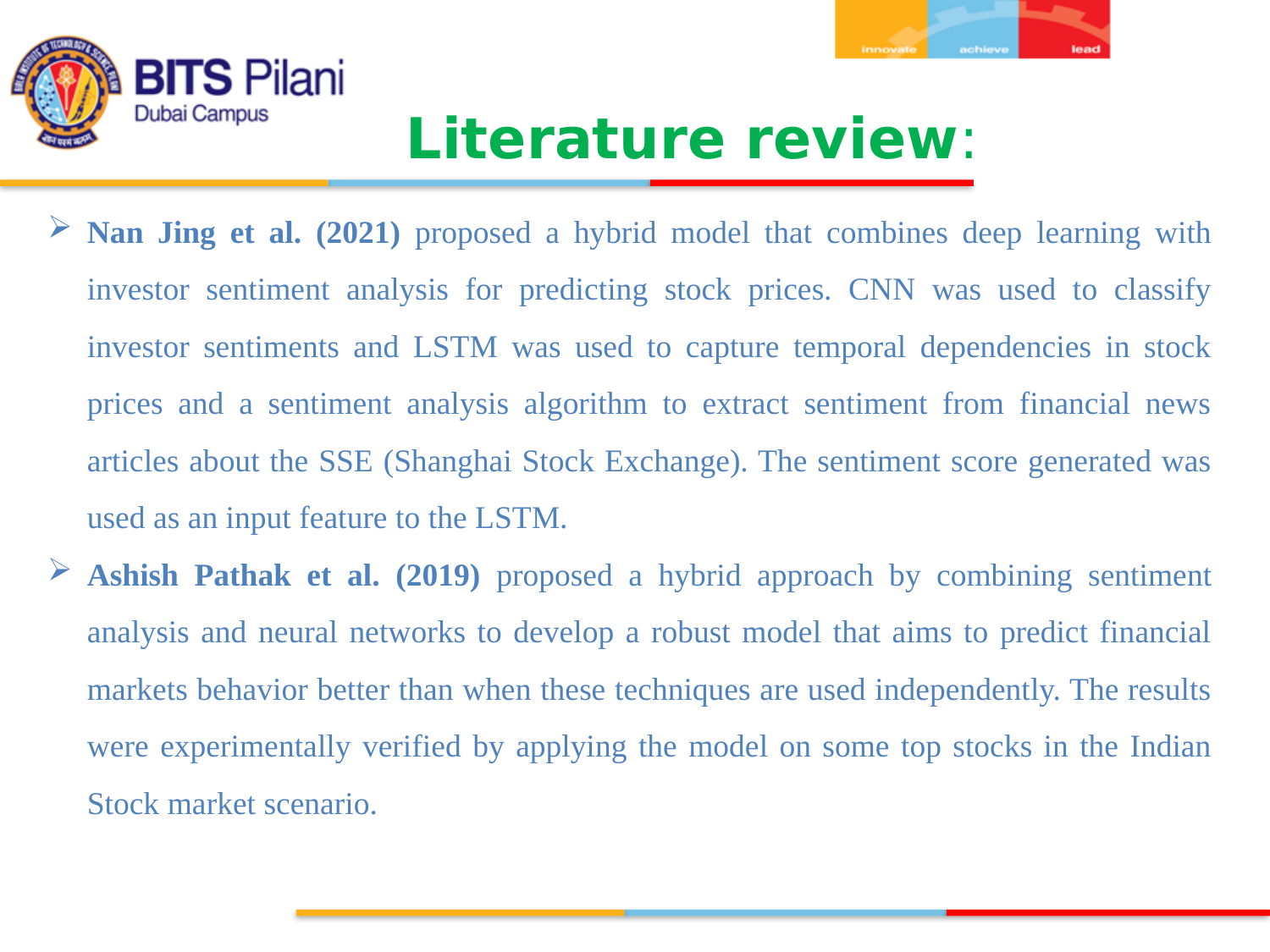

Literature review:

Nan Jing et al. (2021) proposed a hybrid model that combines deep learning with investor sentiment analysis for predicting stock prices. CNN was used to classify investor sentiments and LSTM was used to capture temporal dependencies in stock prices and a sentiment analysis algorithm to extract sentiment from financial news articles about the SSE (Shanghai Stock Exchange). The sentiment score generated was used as an input feature to the LSTM.
Ashish Pathak et al. (2019) proposed a hybrid approach by combining sentiment analysis and neural networks to develop a robust model that aims to predict financial markets behavior better than when these techniques are used independently. The results were experimentally verified by applying the model on some top stocks in the Indian Stock market scenario.